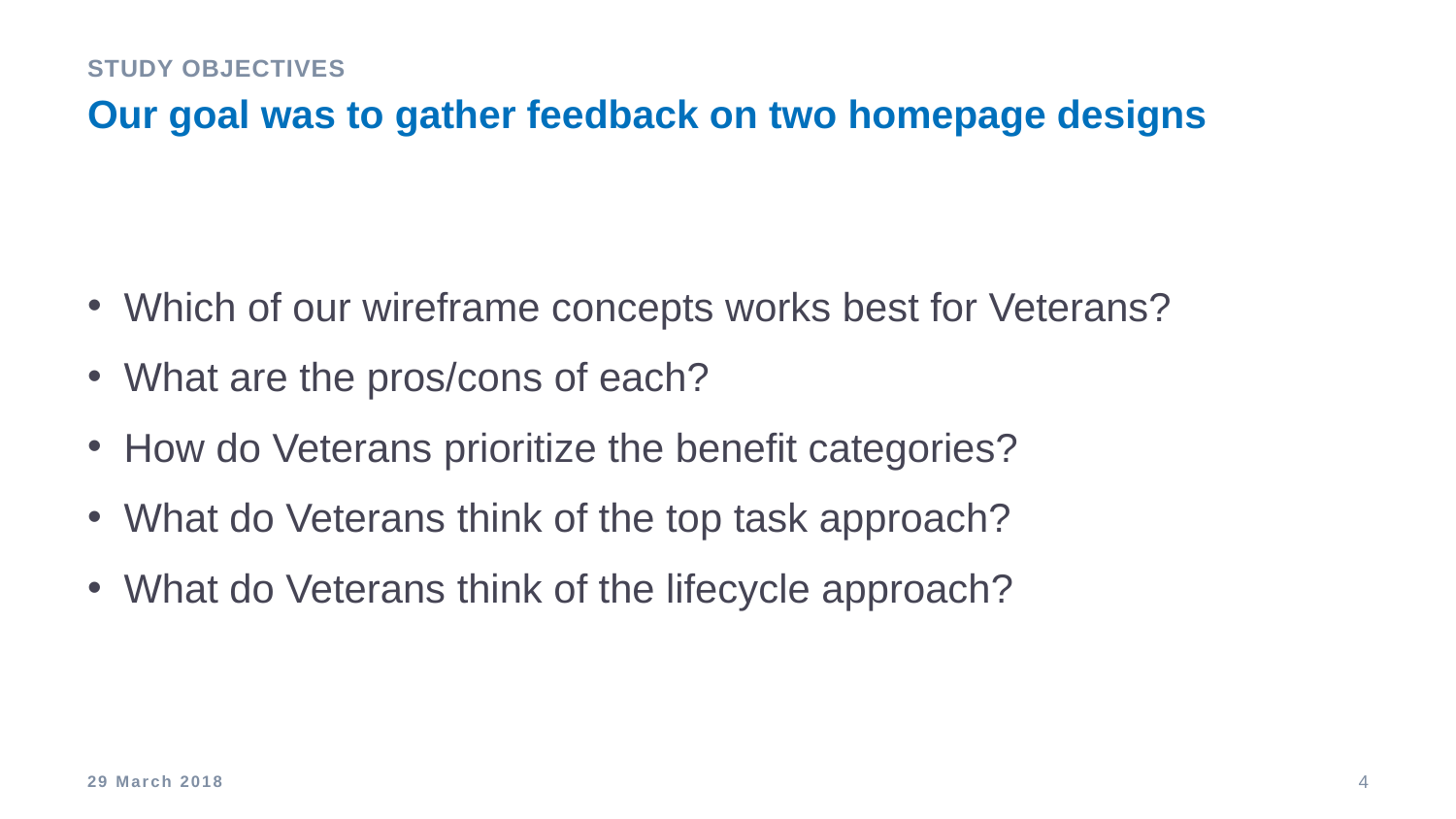

Study objectives
# Our goal was to gather feedback on two homepage designs
Which of our wireframe concepts works best for Veterans?
What are the pros/cons of each?
How do Veterans prioritize the benefit categories?
What do Veterans think of the top task approach?
What do Veterans think of the lifecycle approach?
29 March 2018

4